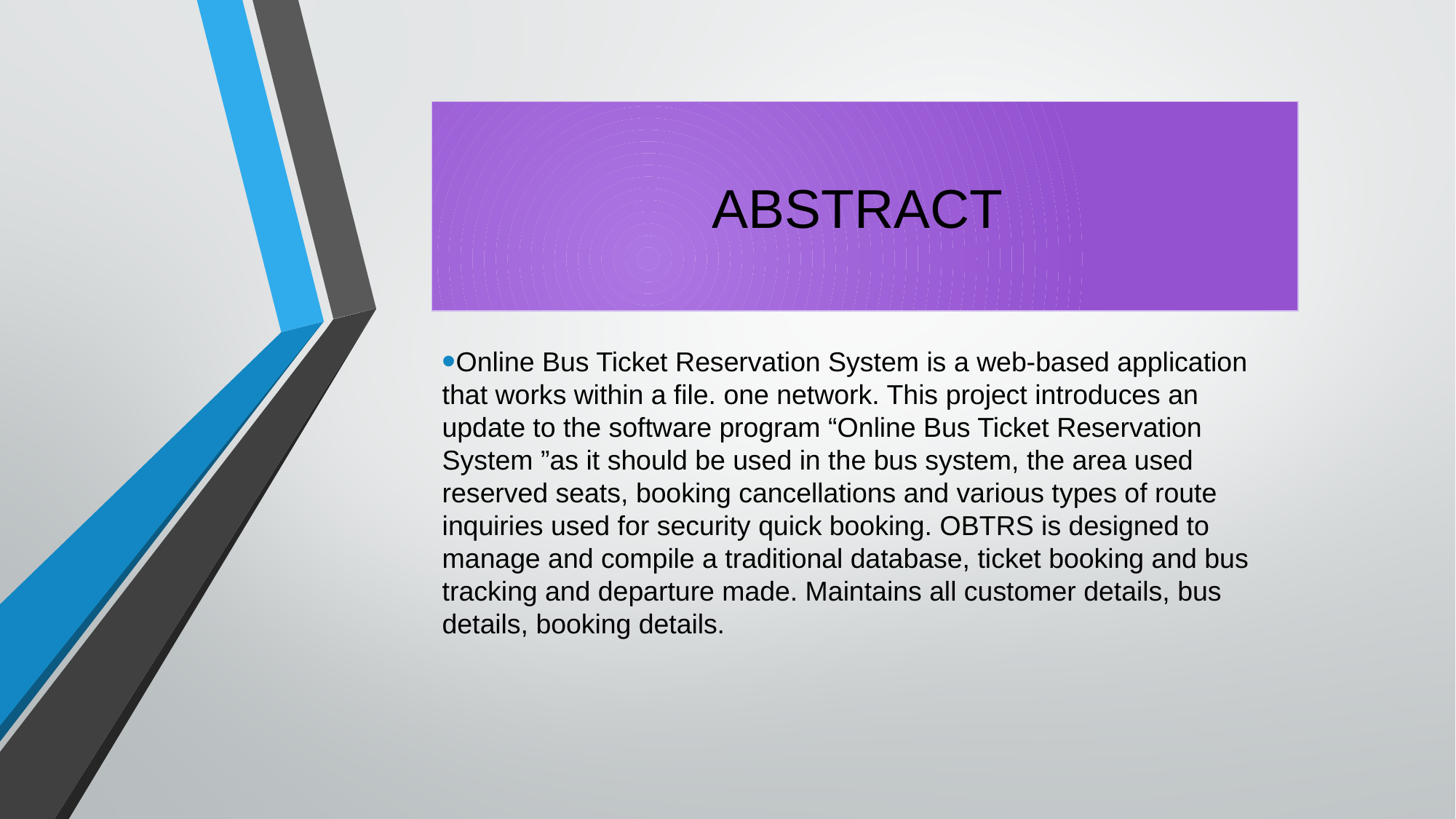

ABSTRACT

Online Bus Ticket Reservation System is a web-based application that works within a file. one network. This project introduces an update to the software program “Online Bus Ticket Reservation System ”as it should be used in the bus system, the area used reserved seats, booking cancellations and various types of route inquiries used for security quick booking. OBTRS is designed to manage and compile a traditional database, ticket booking and bus tracking and departure made. Maintains all customer details, bus details, booking details.